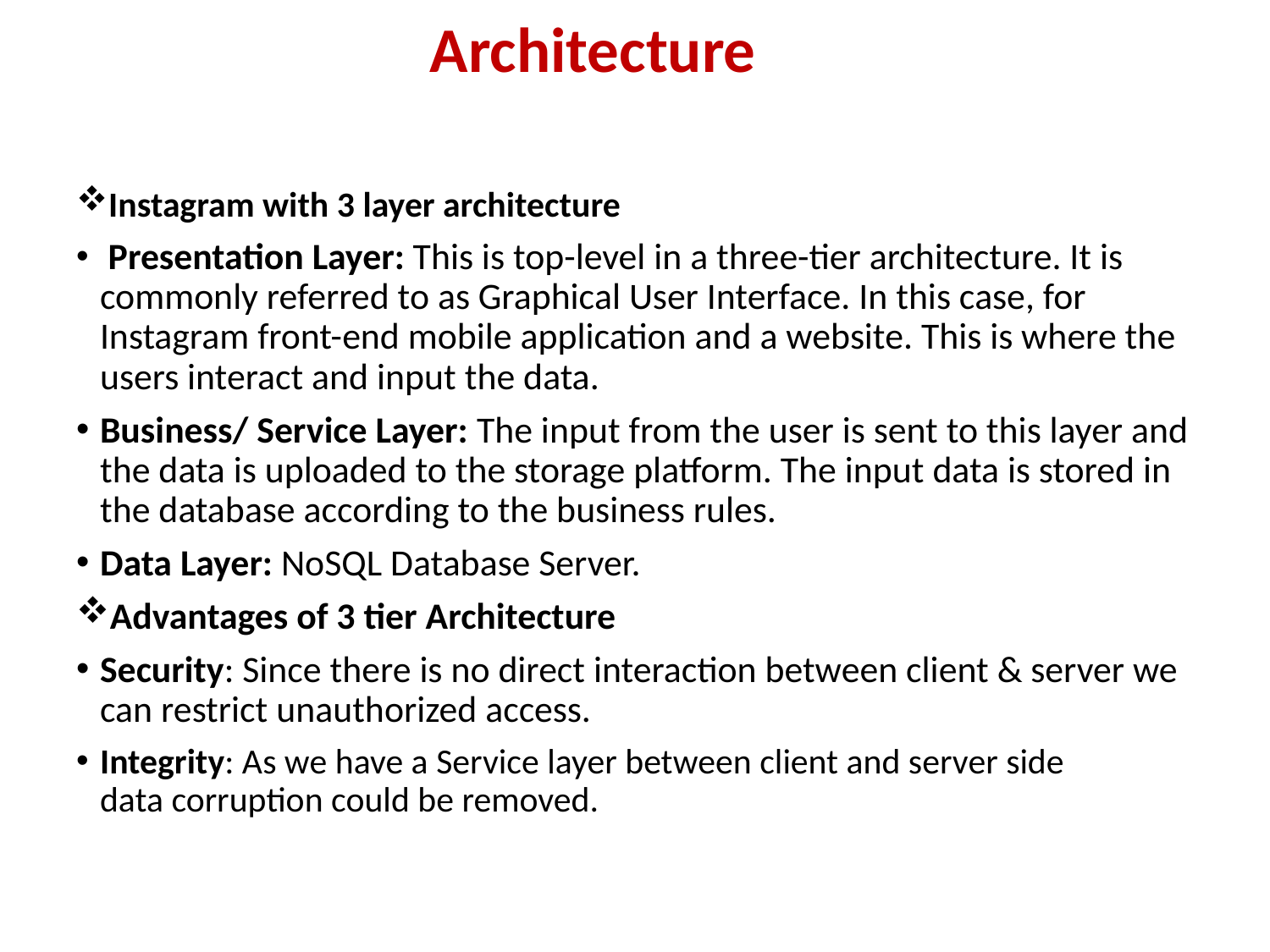

Architecture
Instagram with 3 layer architecture
 Presentation Layer: This is top-level in a three-tier architecture. It is commonly referred to as Graphical User Interface. In this case, for Instagram front-end mobile application and a website. This is where the users interact and input the data.
Business/ Service Layer: The input from the user is sent to this layer and the data is uploaded to the storage platform. The input data is stored in the database according to the business rules.
Data Layer: NoSQL Database Server.
Advantages of 3 tier Architecture
Security: Since there is no direct interaction between client & server we can restrict unauthorized access.
Integrity: As we have a Service layer between client and server side data corruption could be removed.